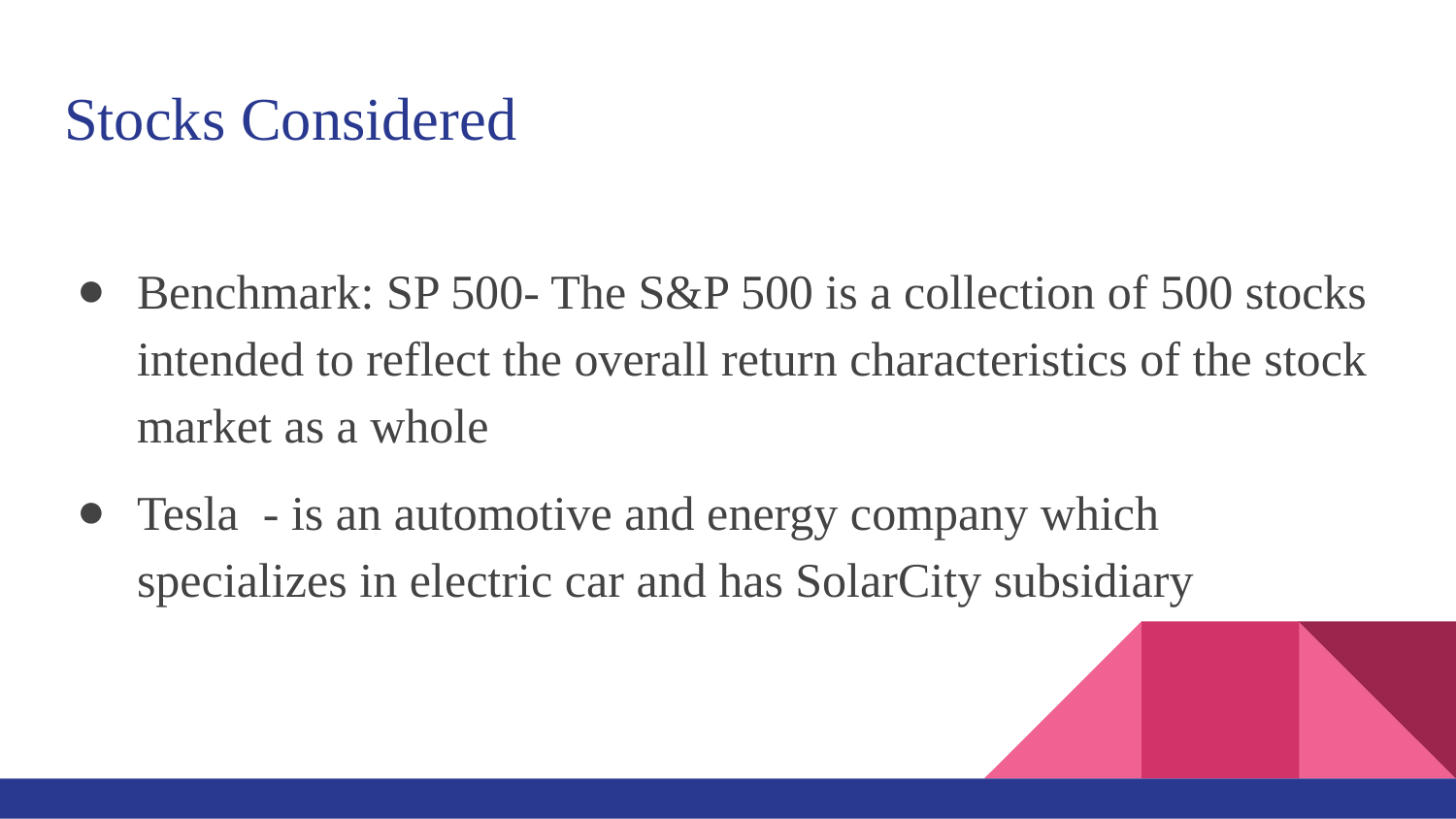

# Stocks Considered
Benchmark: SP 500- The S&P 500 is a collection of 500 stocks intended to reflect the overall return characteristics of the stock market as a whole
Tesla  - is an automotive and energy company which  specializes in electric car and has SolarCity subsidiary